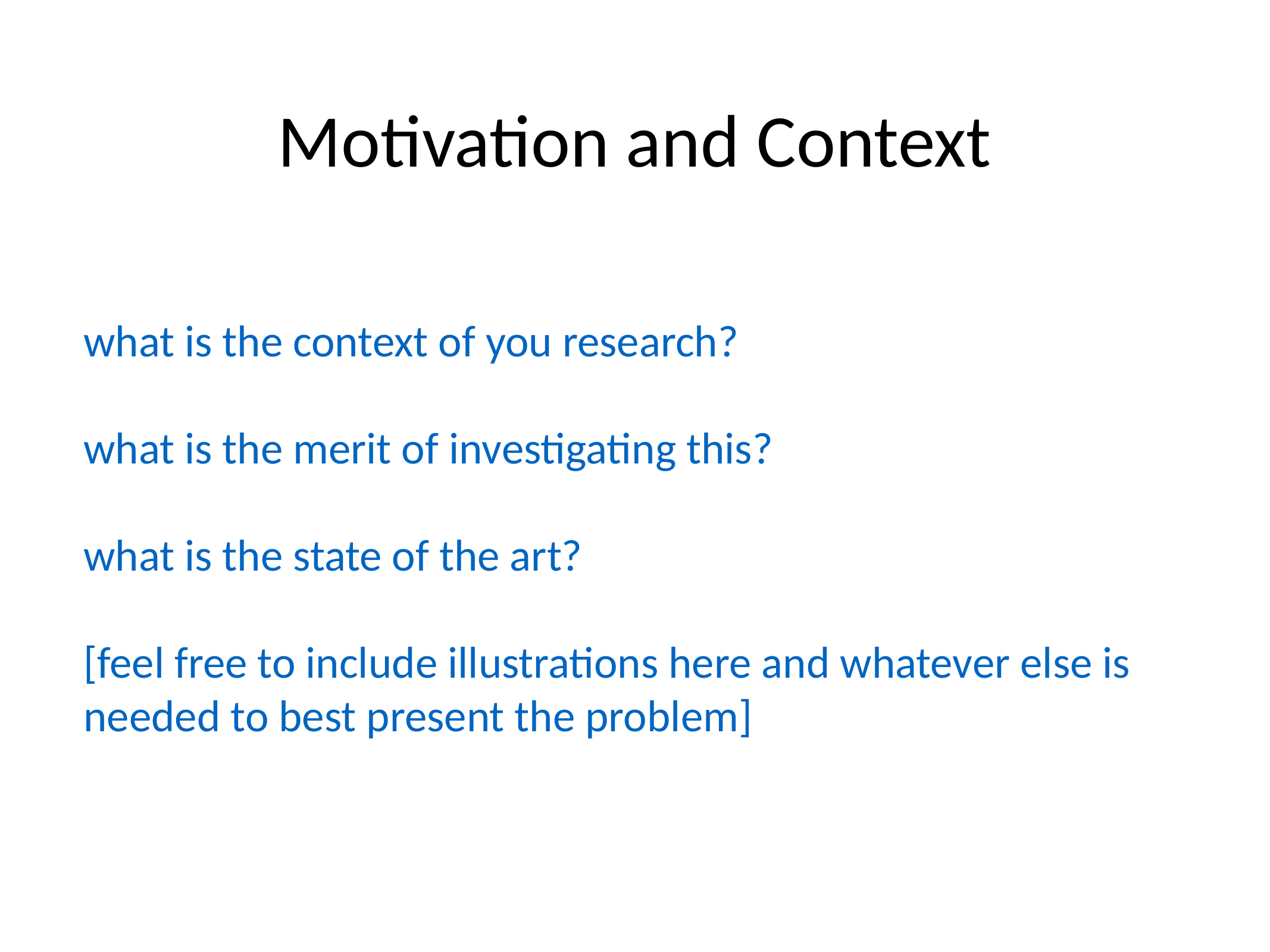

Motivation and Context
what is the context of you research?

what is the merit of investigating this?

what is the state of the art?

[feel free to include illustrations here and whatever else is needed to best present the problem]